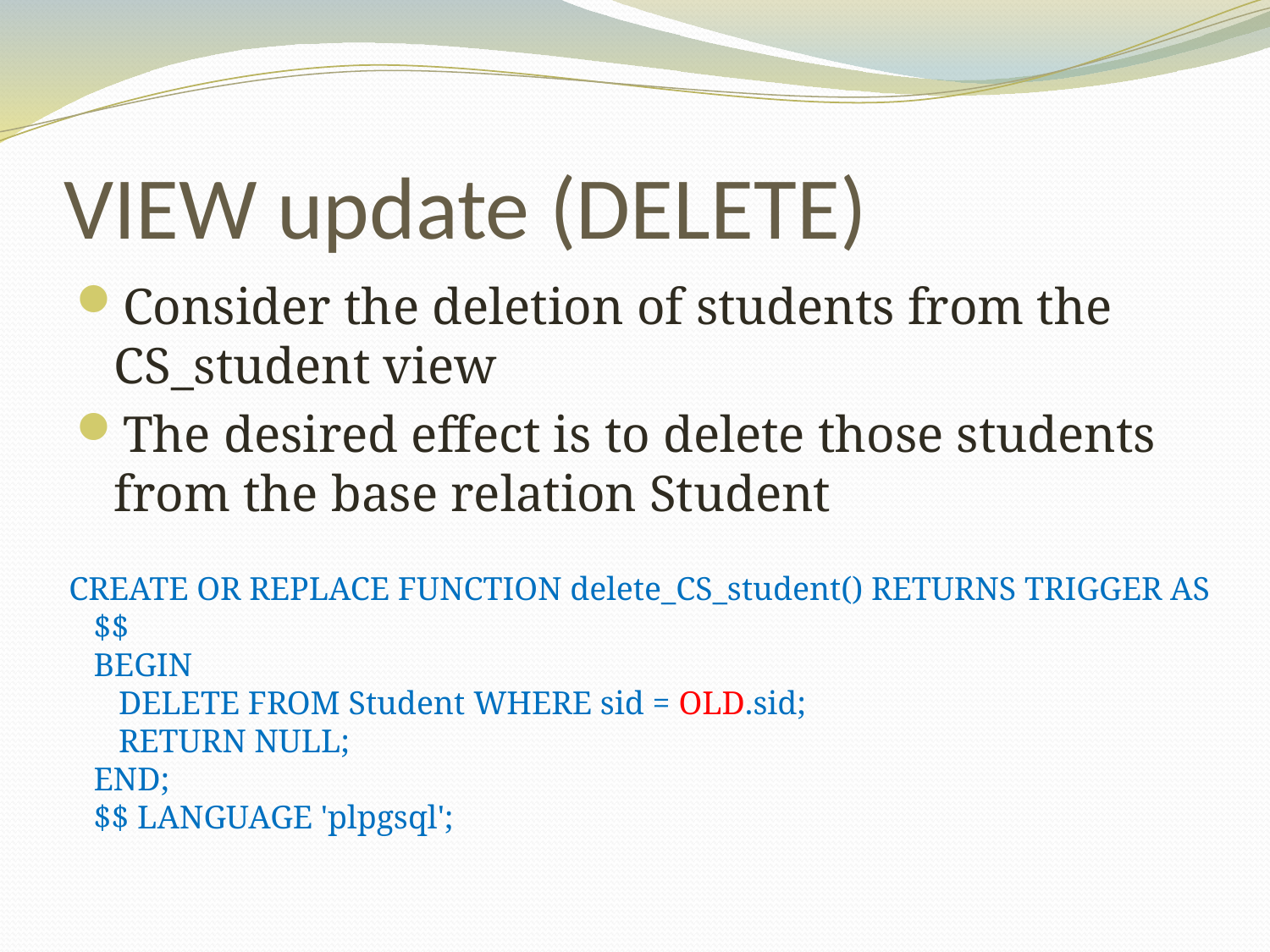

# VIEW update (DELETE)
Consider the deletion of students from the CS_student view
The desired effect is to delete those students from the base relation Student

CREATE OR REPLACE FUNCTION delete_CS_student() RETURNS TRIGGER AS
   $$
   BEGIN
      DELETE FROM Student WHERE sid = OLD.sid;
      RETURN NULL;
   END;
   $$ LANGUAGE 'plpgsql';